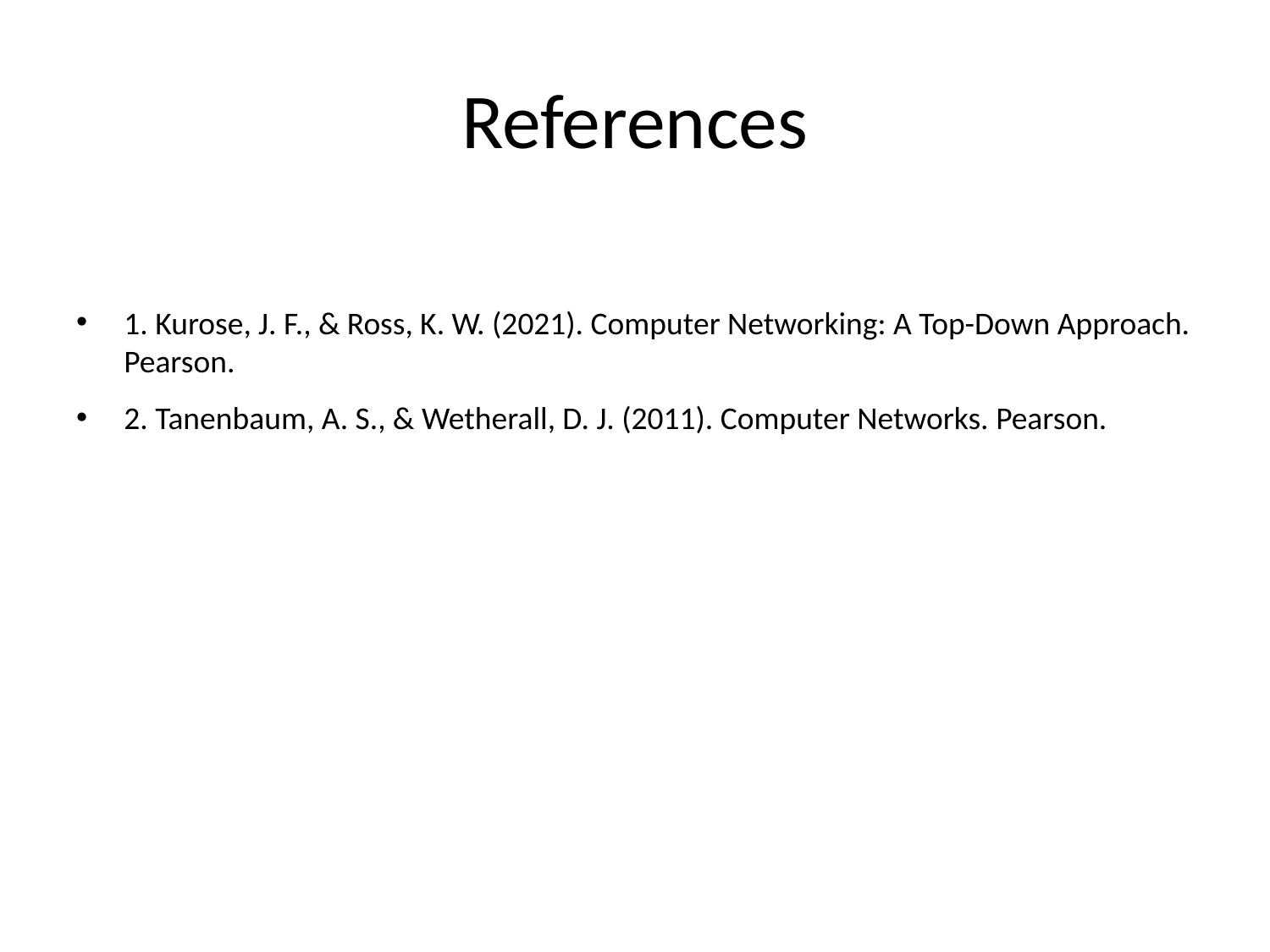

# References

1. Kurose, J. F., & Ross, K. W. (2021). Computer Networking: A Top-Down Approach. Pearson.
2. Tanenbaum, A. S., & Wetherall, D. J. (2011). Computer Networks. Pearson.